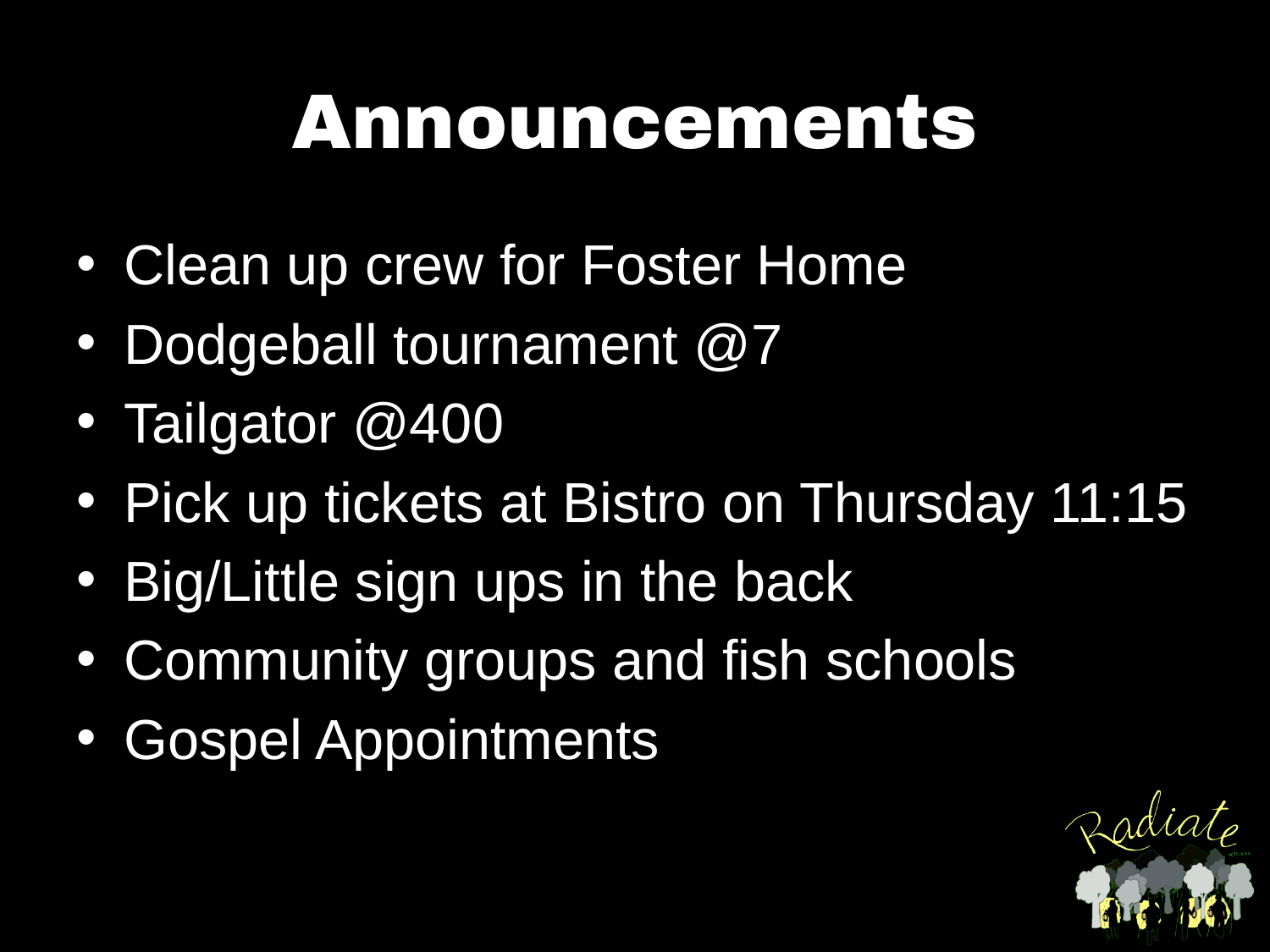

# Announcements
Clean up crew for Foster Home
Dodgeball tournament @7
Tailgator @400
Pick up tickets at Bistro on Thursday 11:15
Big/Little sign ups in the back
Community groups and fish schools
Gospel Appointments